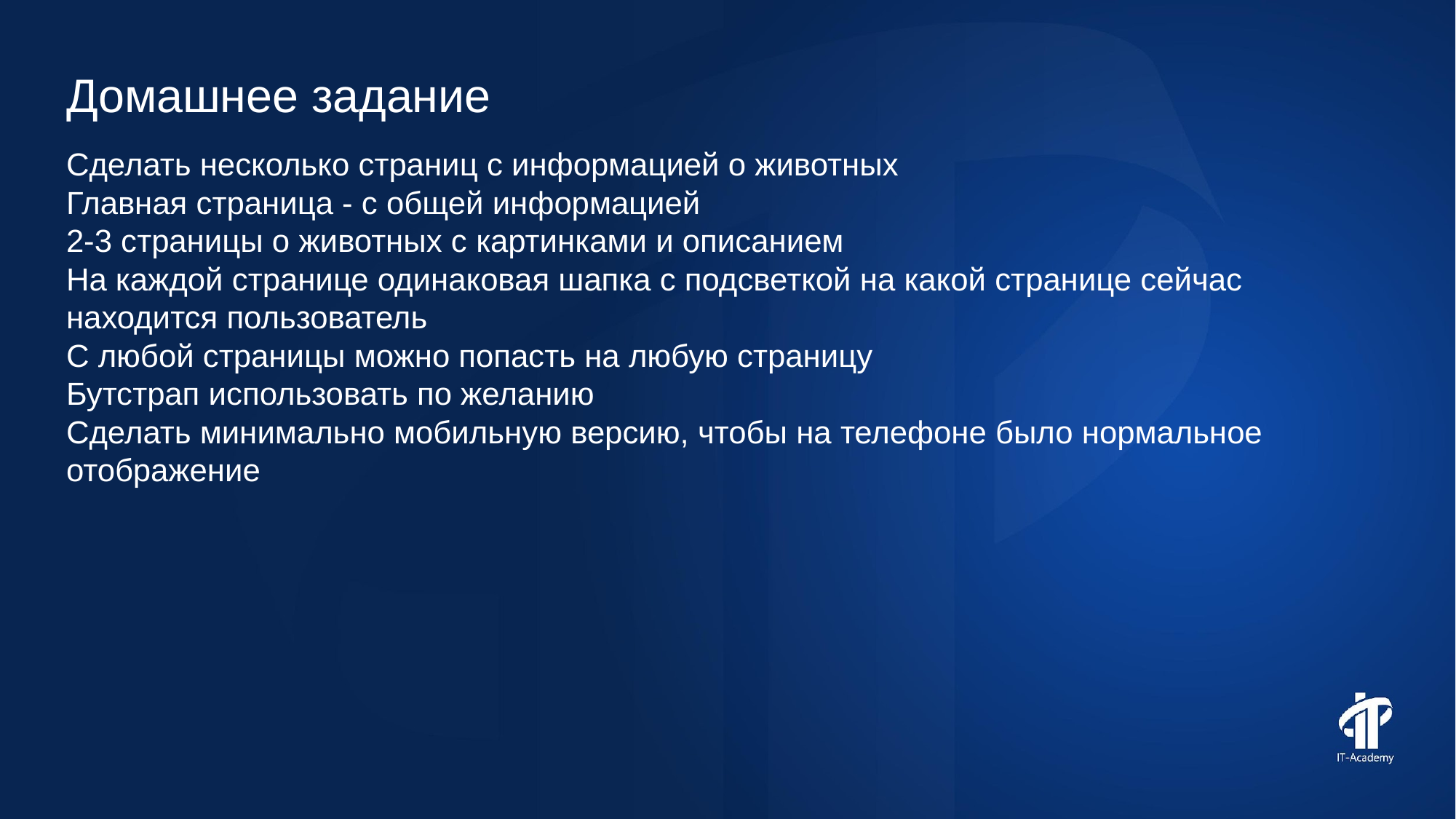

Домашнее задание
Сделать несколько страниц с информацией о животных
Главная страница - с общей информацией
2-3 страницы о животных с картинками и описанием
На каждой странице одинаковая шапка с подсветкой на какой странице сейчас находится пользователь
С любой страницы можно попасть на любую страницу
Бутстрап использовать по желанию
Сделать минимально мобильную версию, чтобы на телефоне было нормальное отображение